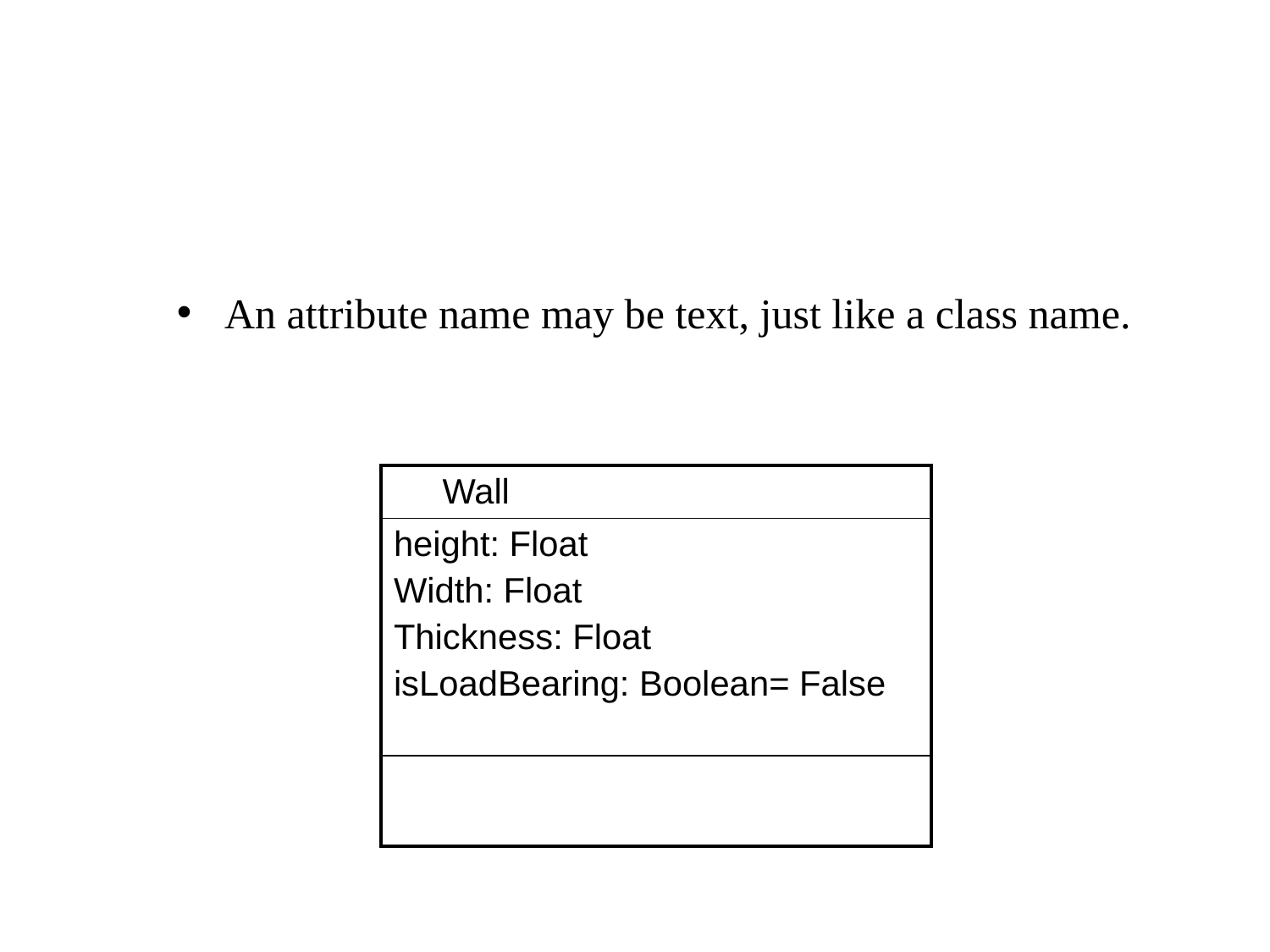

#
An attribute name may be text, just like a class name.
| Wall |
| --- |
| height: Float Width: Float Thickness: Float isLoadBearing: Boolean= False |
|  |